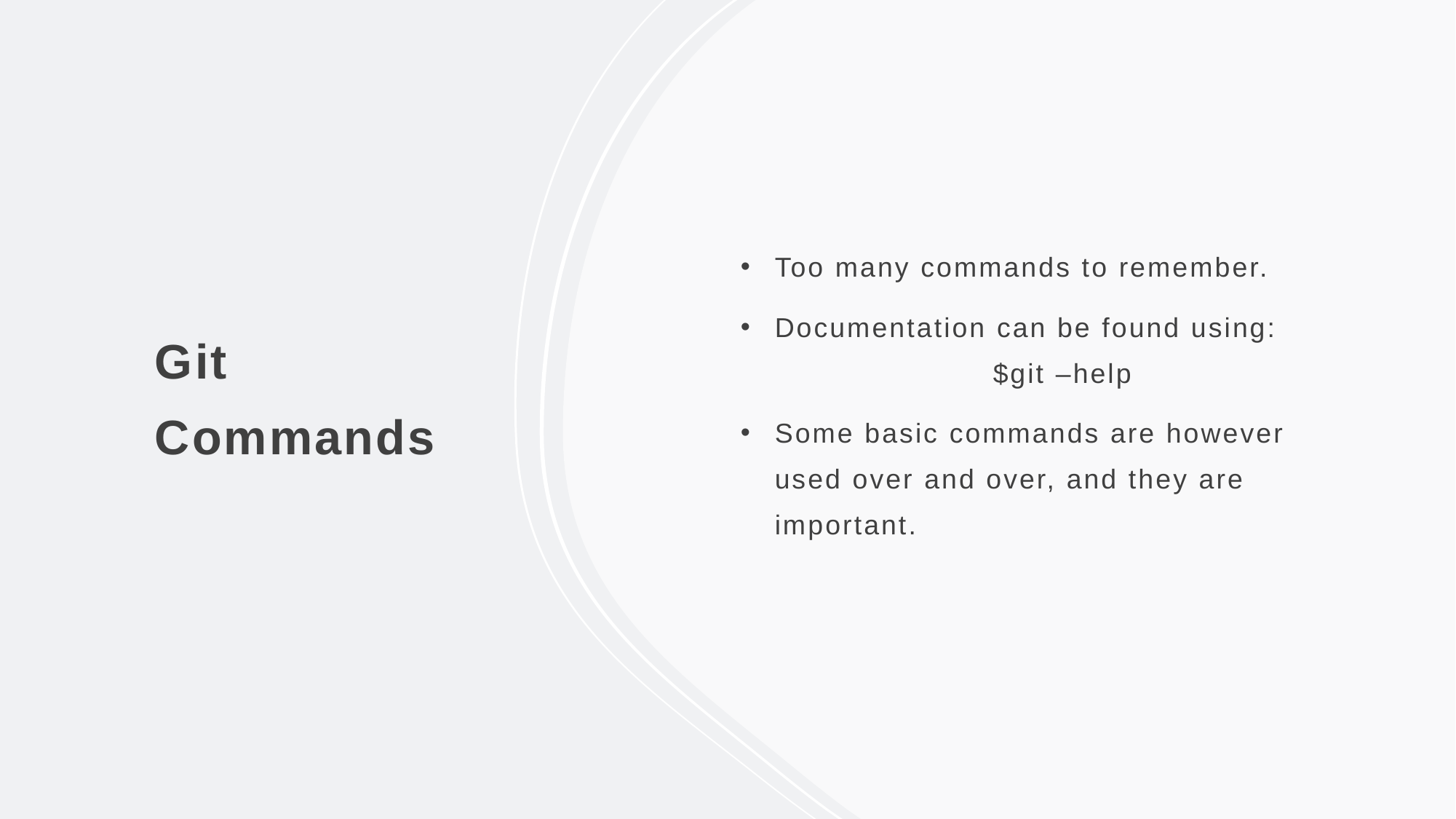

# Git Commands
Too many commands to remember.
Documentation can be found using:
		$git –help
Some basic commands are however used over and over, and they are important.